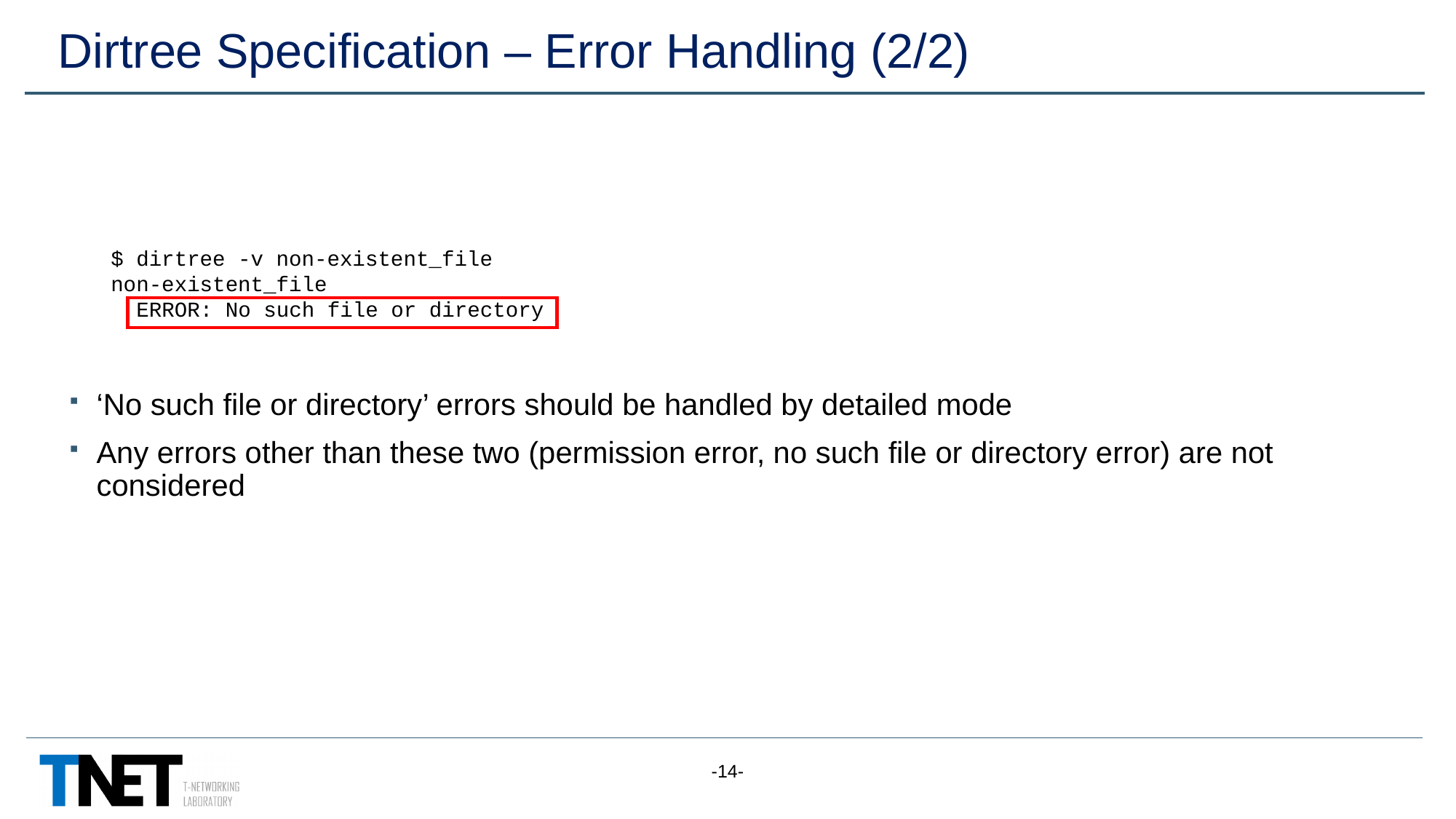

# Dirtree Specification – Error Handling (2/2)
$ dirtree -v non-existent_file
non-existent_file
  ERROR: No such file or directory

‘No such file or directory’ errors should be handled by detailed mode
Any errors other than these two (permission error, no such file or directory error) are not considered

-14-